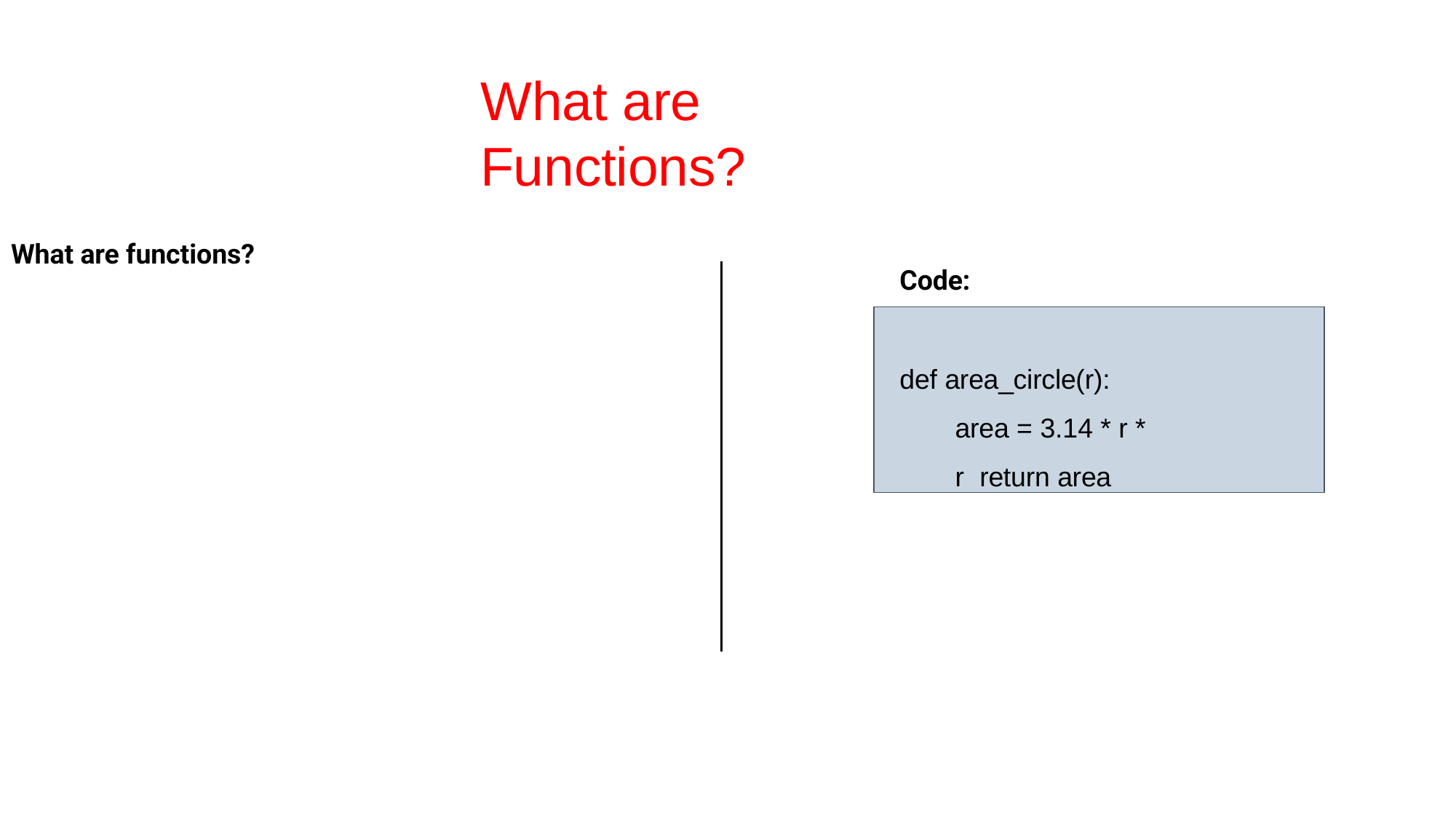

# What are Functions?
What are functions?

Code:

def area_circle(r):  area = 3.14 * r * r  return area